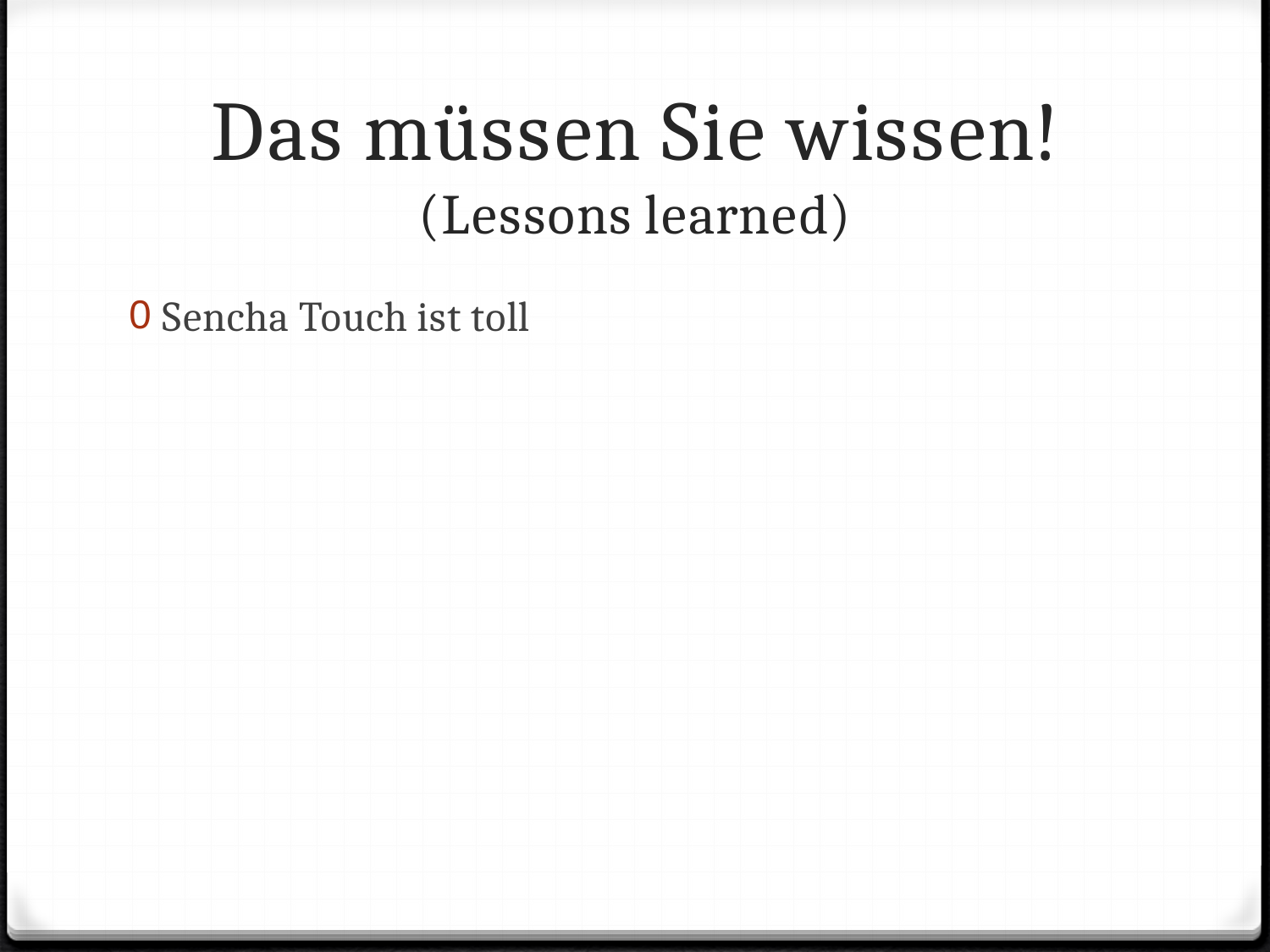

# Das müssen Sie wissen! (Lessons learned)
Sencha Touch ist toll